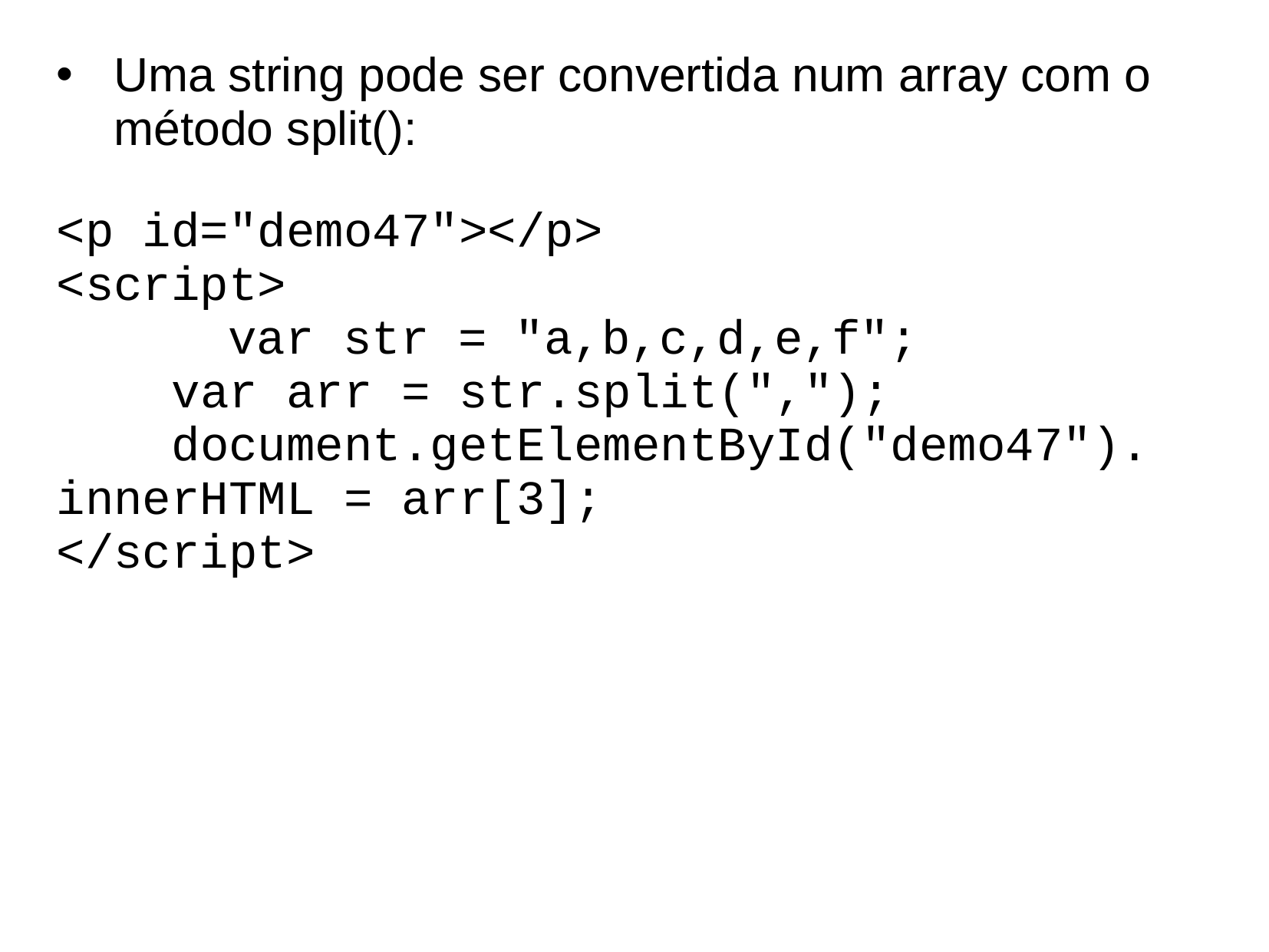

Uma string pode ser convertida num array com o método split():

<p id="demo47"></p>
<script>
	    var str = "a,b,c,d,e,f";
    var arr = str.split(",");
    document.getElementById("demo47"). innerHTML = arr[3];
</script>